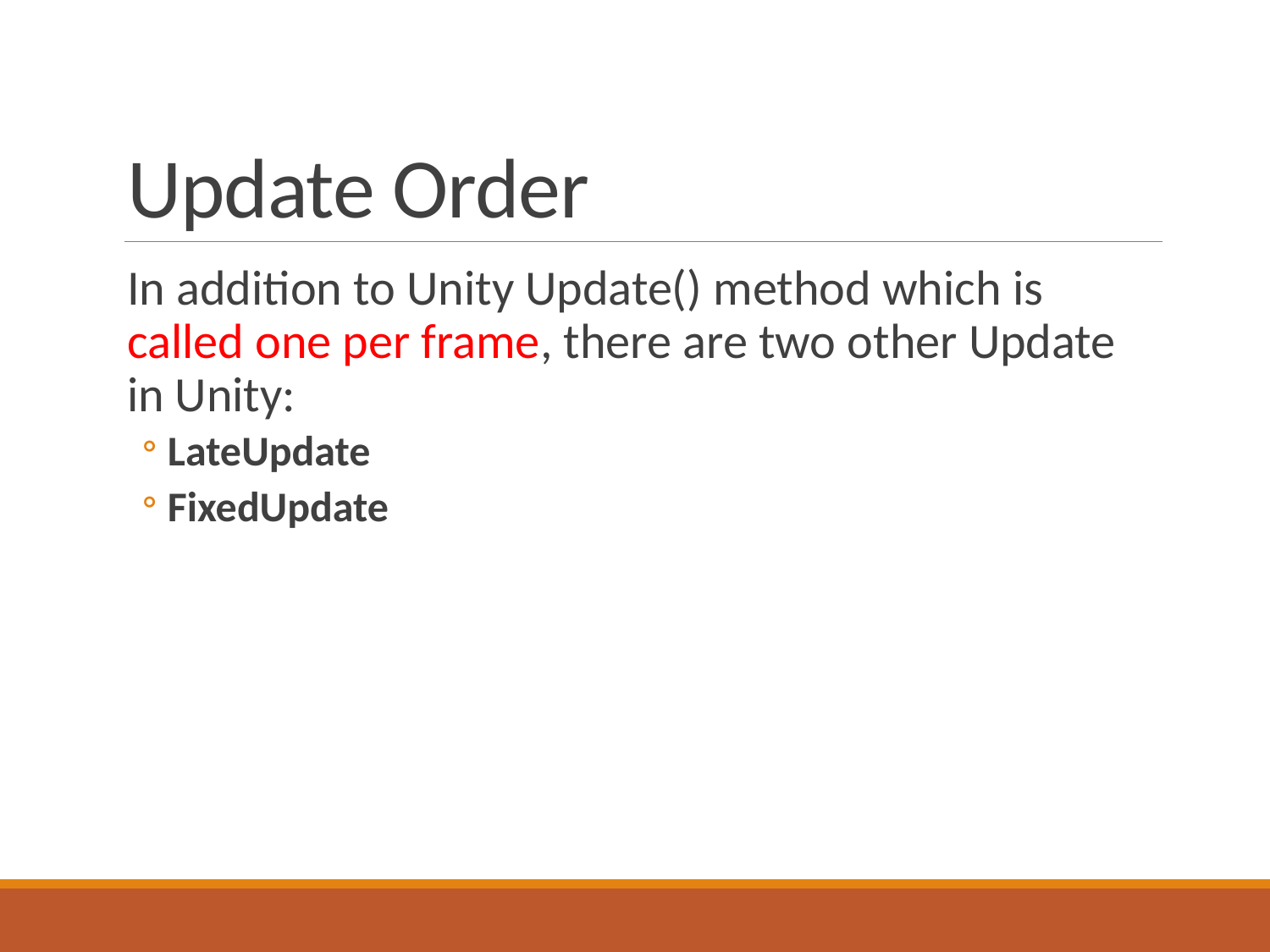

# Update Order
In addition to Unity Update() method which is called one per frame, there are two other Update in Unity:
LateUpdate
FixedUpdate